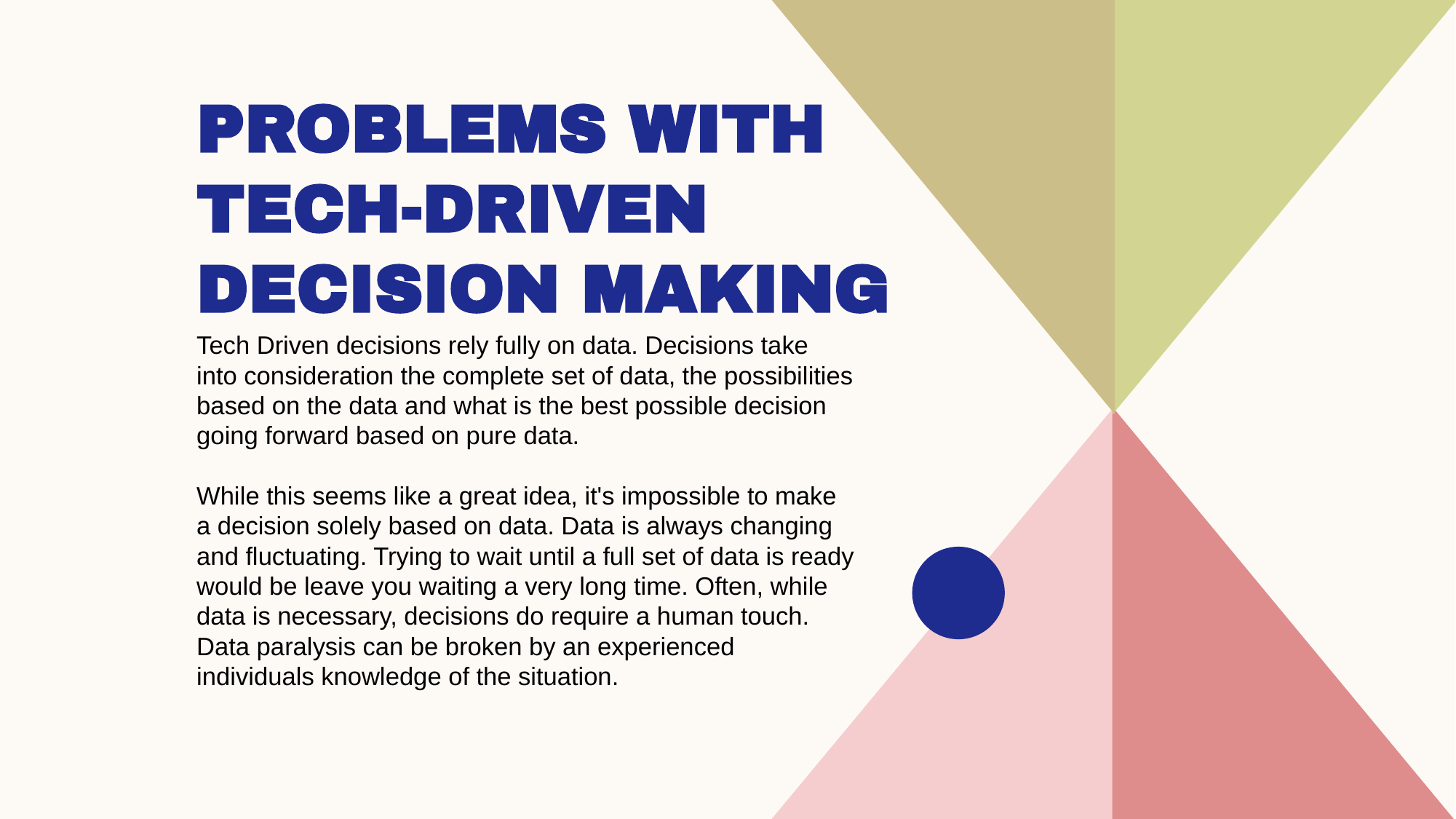

# Problems with tech-driven decision making
Tech Driven decisions rely fully on data. Decisions take into consideration the complete set of data, the possibilities based on the data and what is the best possible decision going forward based on pure data.

While this seems like a great idea, it's impossible to make a decision solely based on data. Data is always changing and fluctuating. Trying to wait until a full set of data is ready would be leave you waiting a very long time. Often, while data is necessary, decisions do require a human touch. Data paralysis can be broken by an experienced individuals knowledge of the situation.